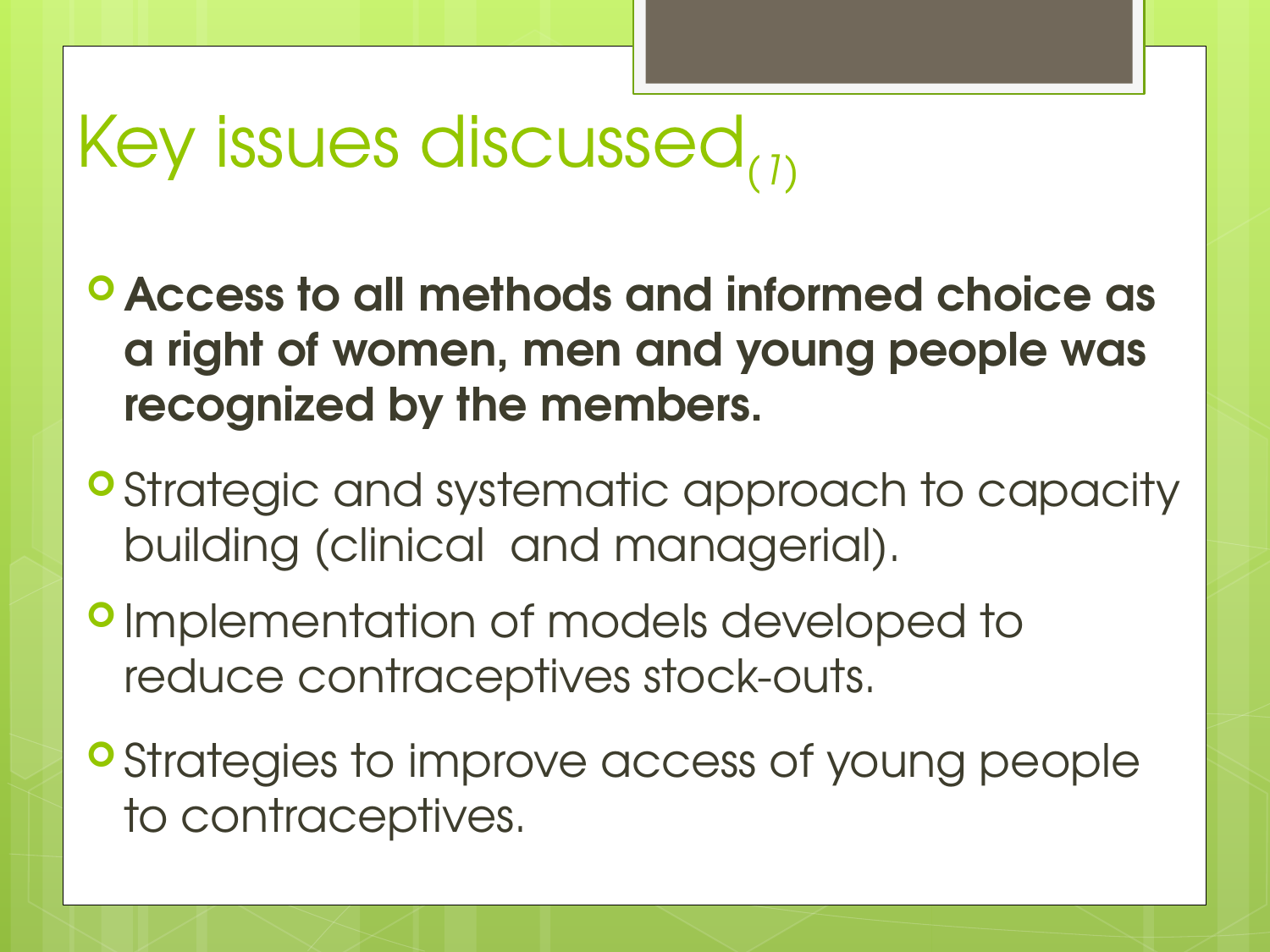

# Key issues discussed(1)
Access to all methods and informed choice as a right of women, men and young people was recognized by the members.
Strategic and systematic approach to capacity building (clinical  and managerial).
Implementation of models developed to reduce contraceptives stock-outs.
Strategies to improve access of young people to contraceptives.